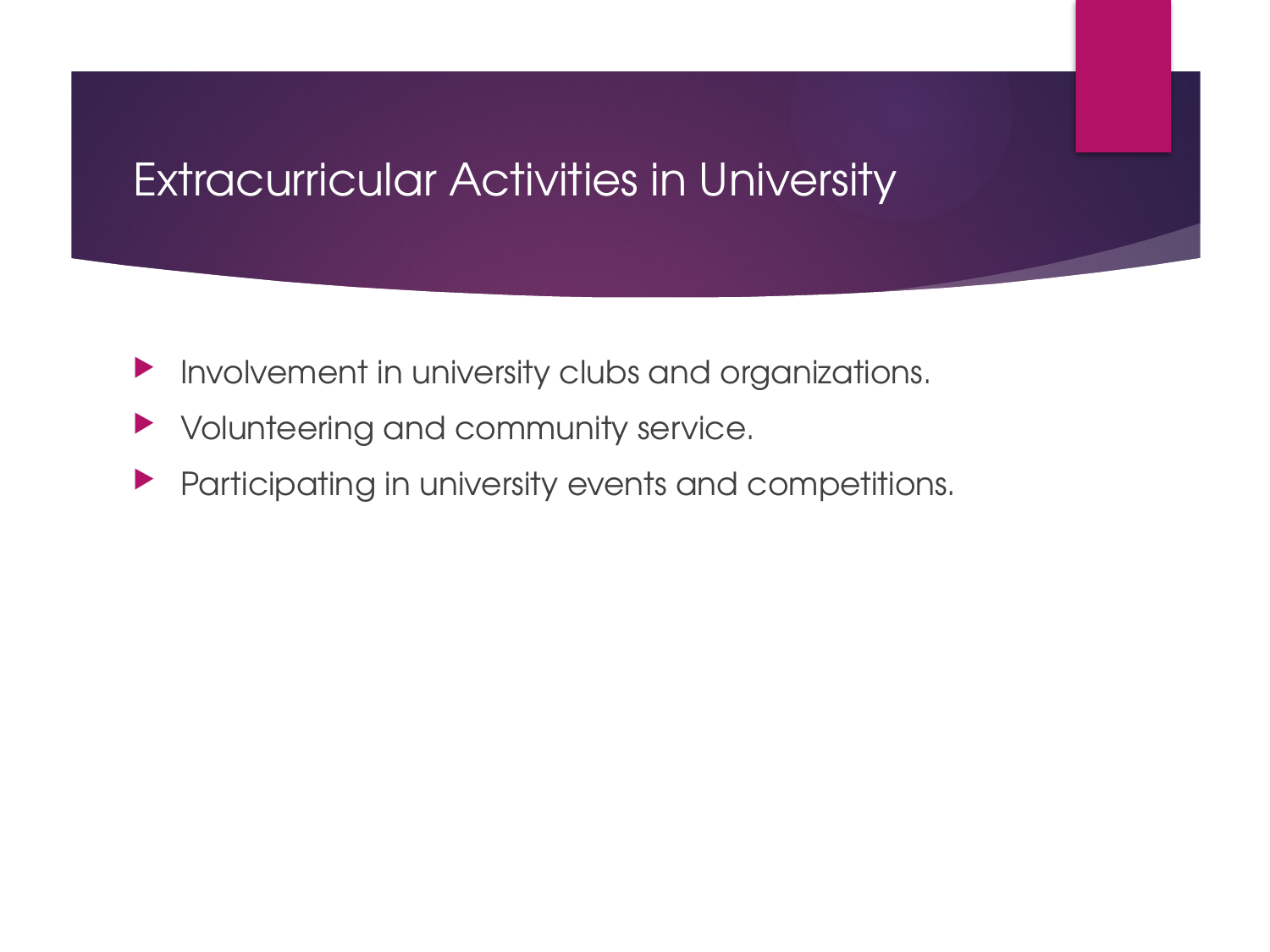

# Extracurricular Activities in University
Involvement in university clubs and organizations.
Volunteering and community service.
Participating in university events and competitions.